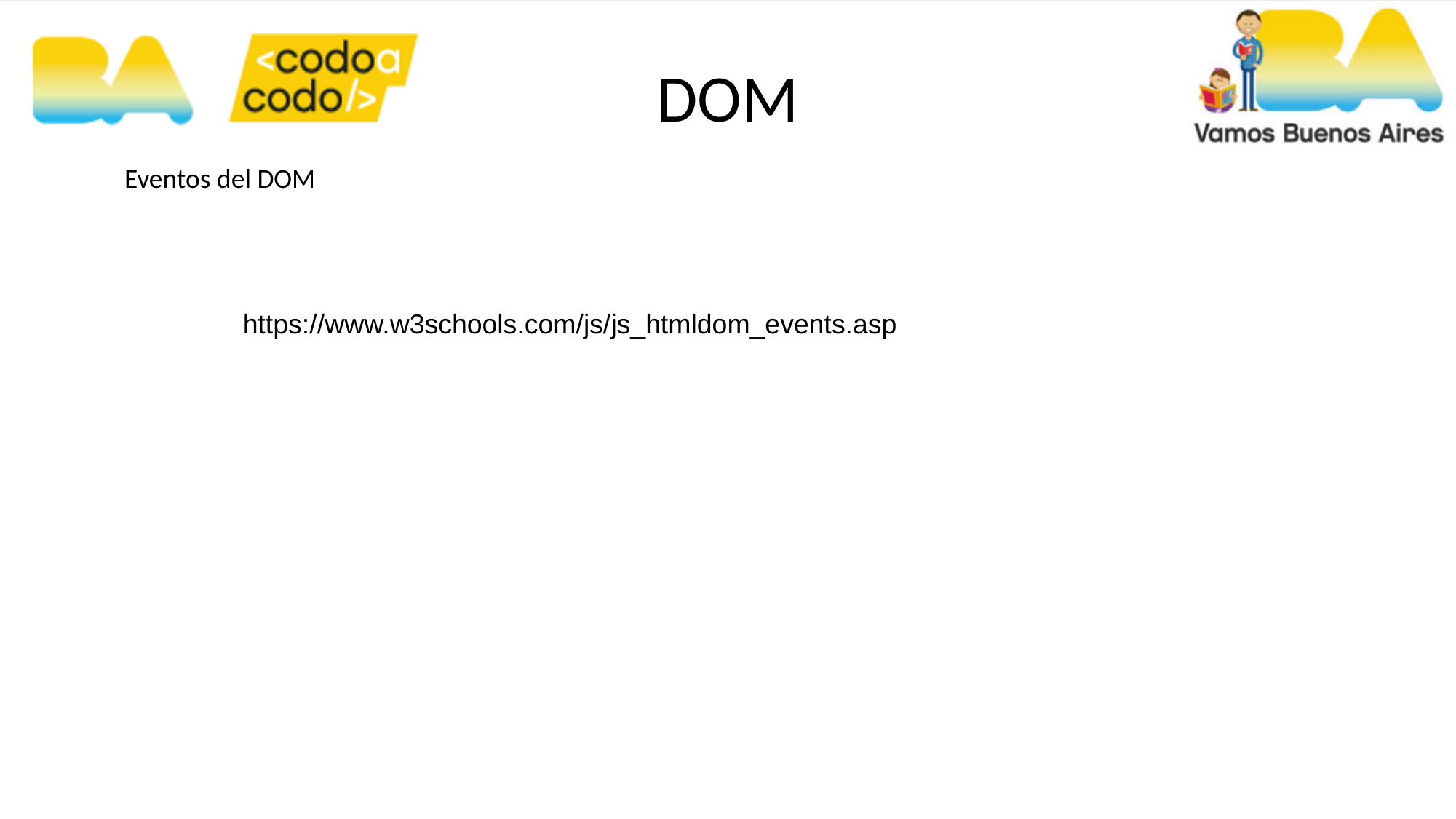

DOM

Eventos del DOM

https://www.w3schools.com/js/js_htmldom_events.asp
|  |  |
| --- | --- |
|  |  |
|  |  |
|  |  |